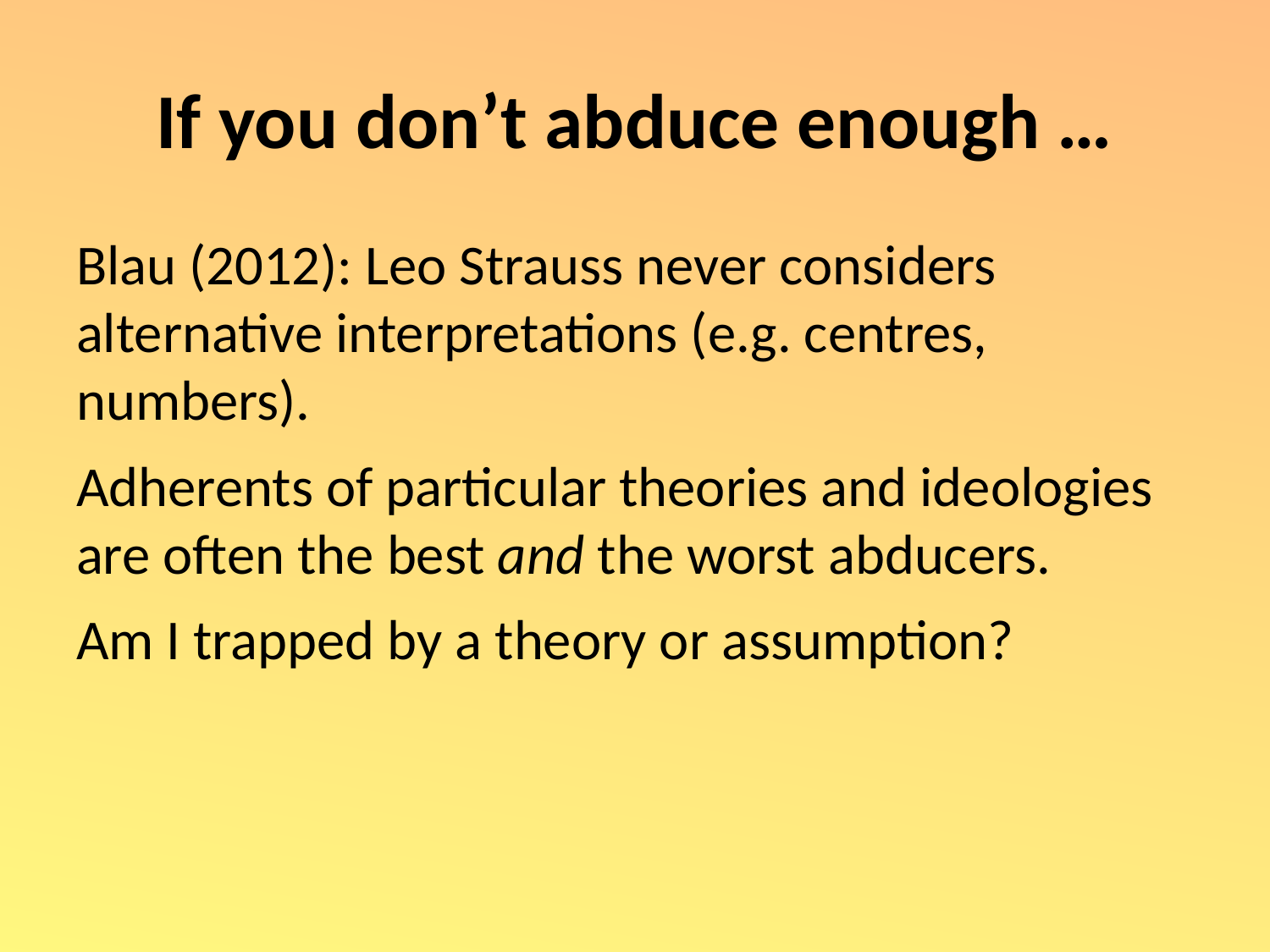

# If you don’t abduce enough …
Blau (2012): Leo Strauss never considers alternative interpretations (e.g. centres, numbers).
Adherents of particular theories and ideologies are often the best and the worst abducers.
Am I trapped by a theory or assumption?